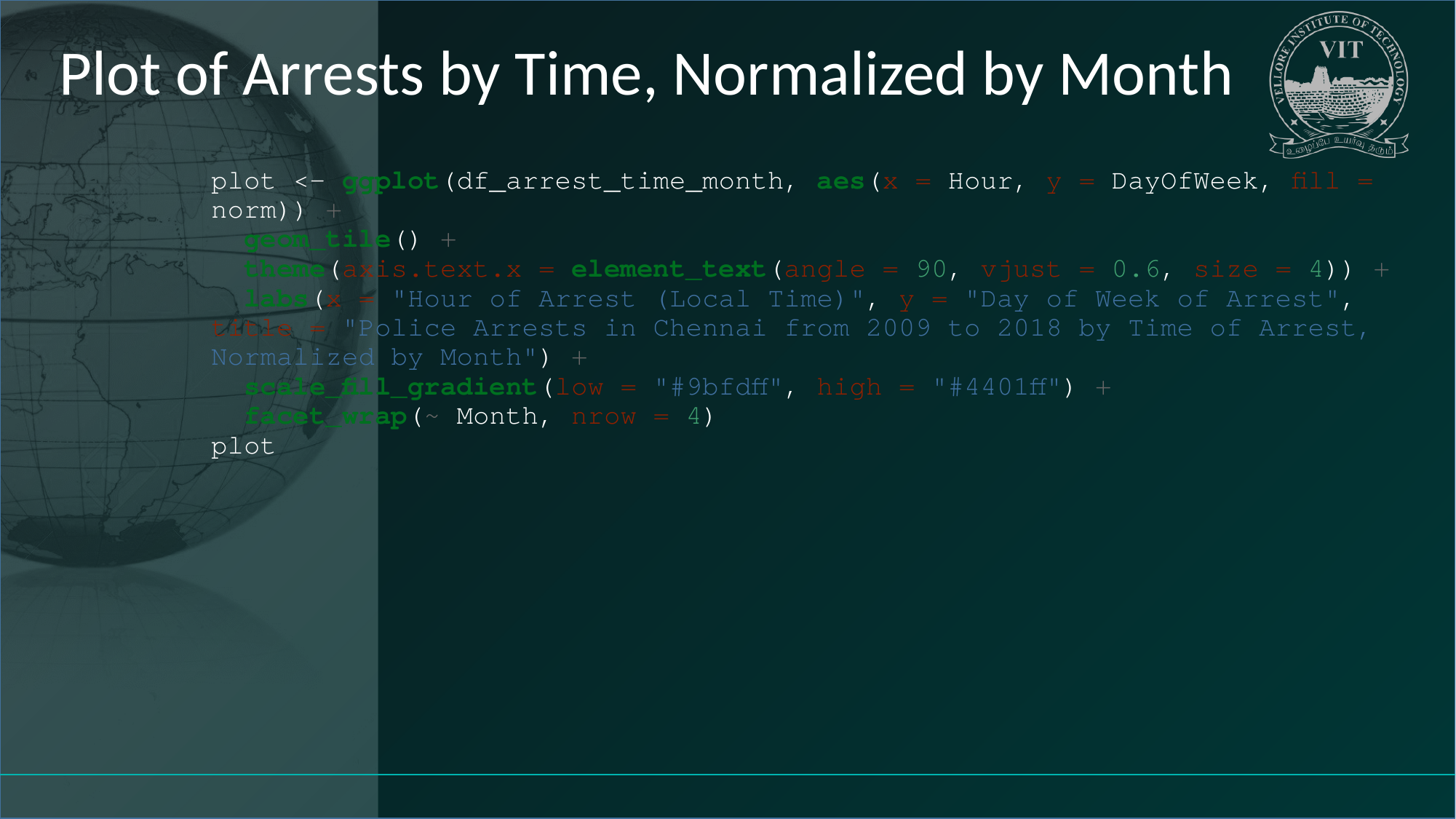

# Plot of Arrests by Time, Normalized by Month
plot <- ggplot(df_arrest_time_month, aes(x = Hour, y = DayOfWeek, fill = norm)) +
  geom_tile() +
  theme(axis.text.x = element_text(angle = 90, vjust = 0.6, size = 4)) +
  labs(x = "Hour of Arrest (Local Time)", y = "Day of Week of Arrest", title = "Police Arrests in Chennai from 2009 to 2018 by Time of Arrest, Normalized by Month") +
  scale_fill_gradient(low = "#9bfdff", high = "#4401ff") +
  facet_wrap(~ Month, nrow = 4)
plot